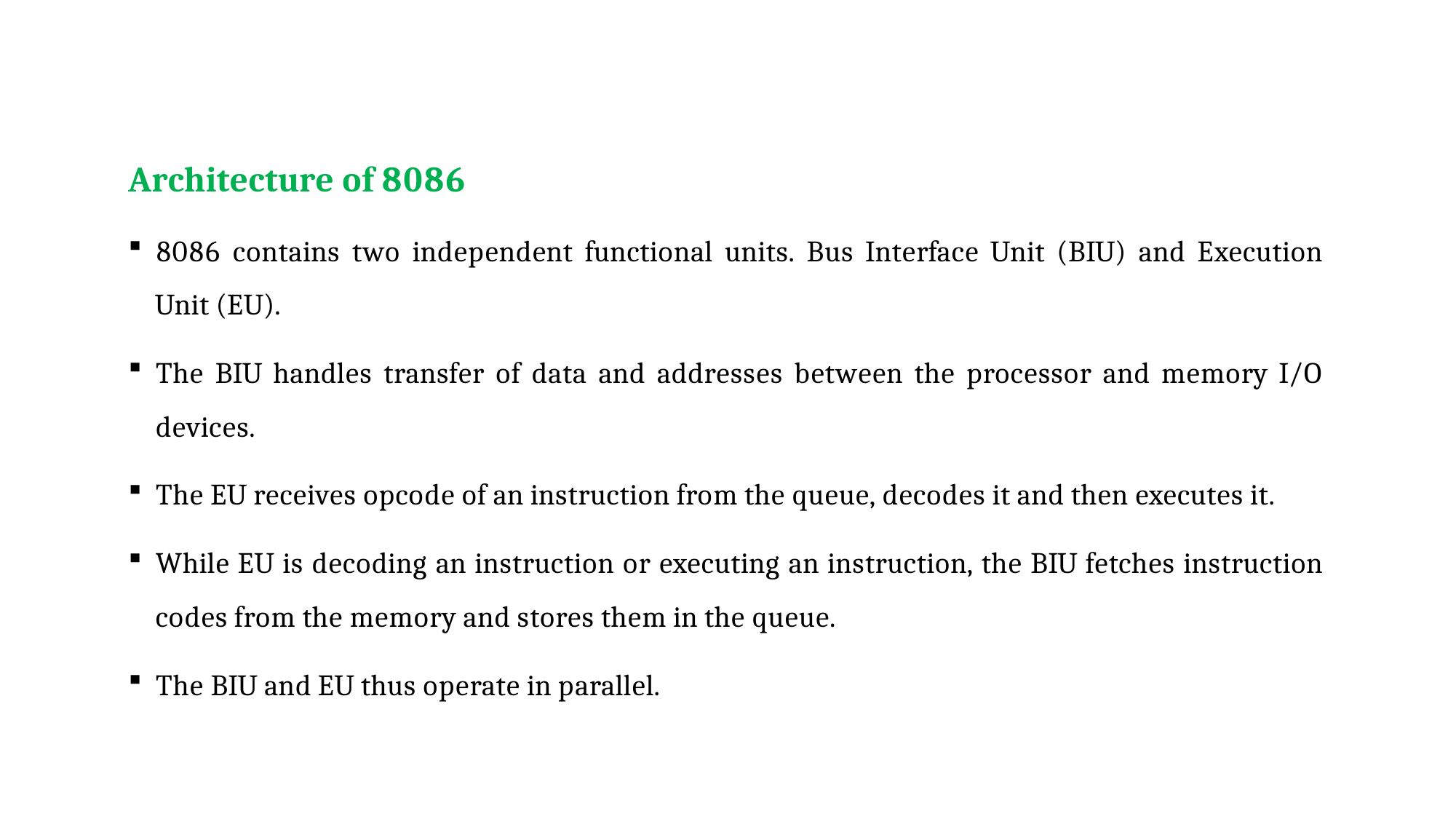

Architecture of 8086
8086 contains two independent functional units. Bus Interface Unit (BIU) and Execution Unit (EU).
The BIU handles transfer of data and addresses between the processor and memory I/O devices.
The EU receives opcode of an instruction from the queue, decodes it and then executes it.
While EU is decoding an instruction or executing an instruction, the BIU fetches instruction codes from the memory and stores them in the queue.
The BIU and EU thus operate in parallel.